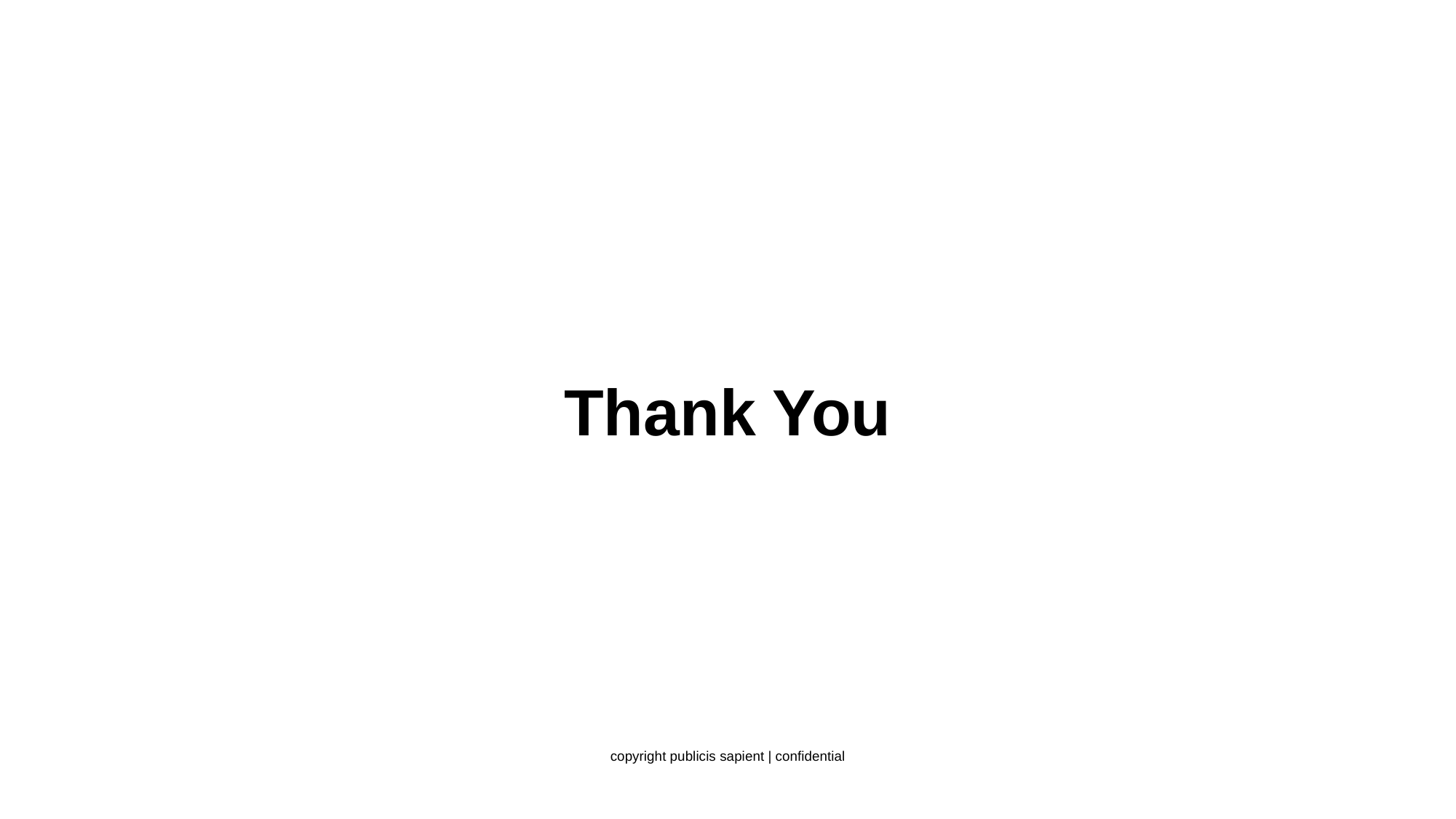

# Thank You
copyright publicis sapient | confidential